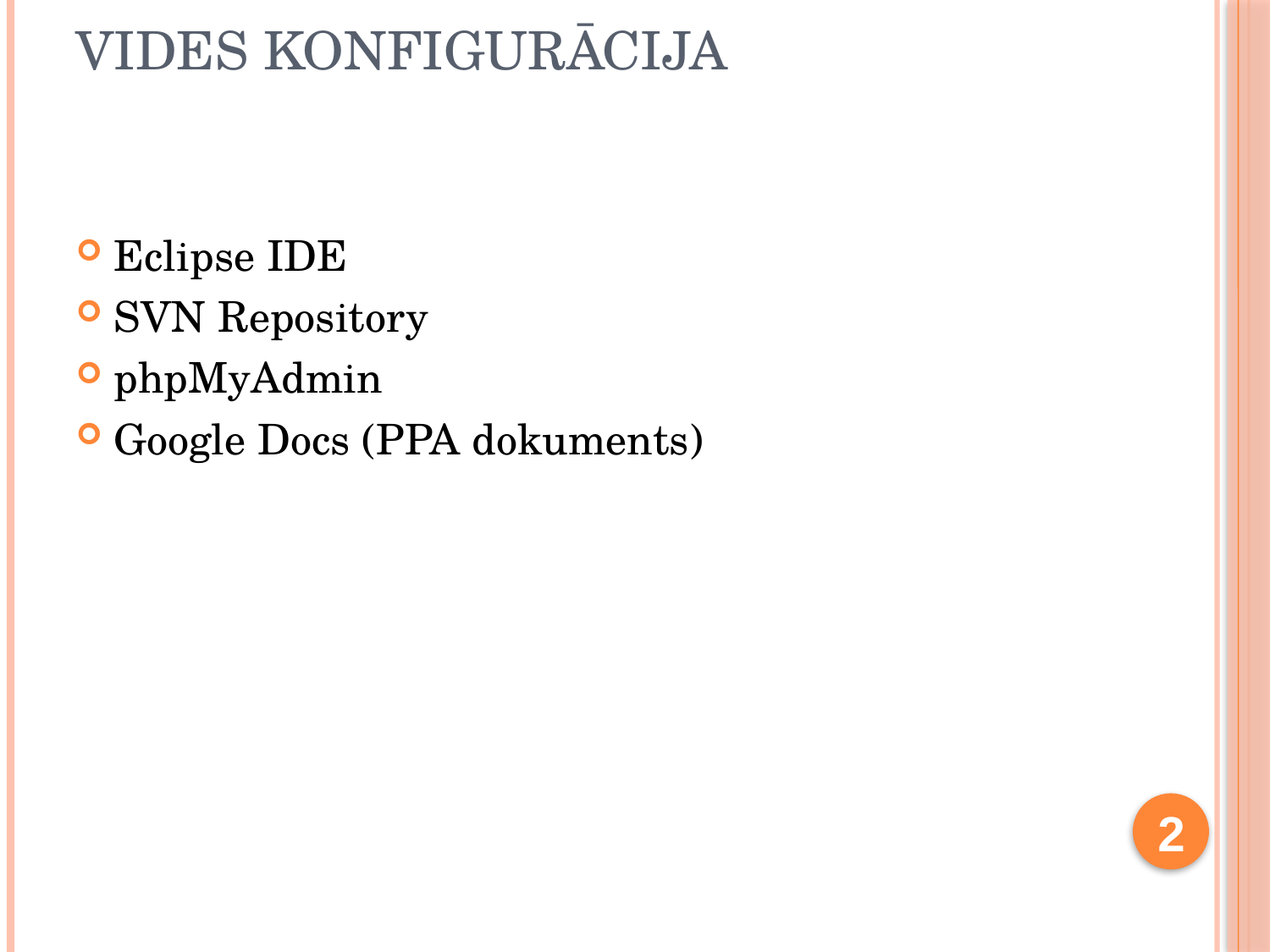

# Vides konfigurācija
Eclipse IDE
SVN Repository
phpMyAdmin
Google Docs (PPA dokuments)

2